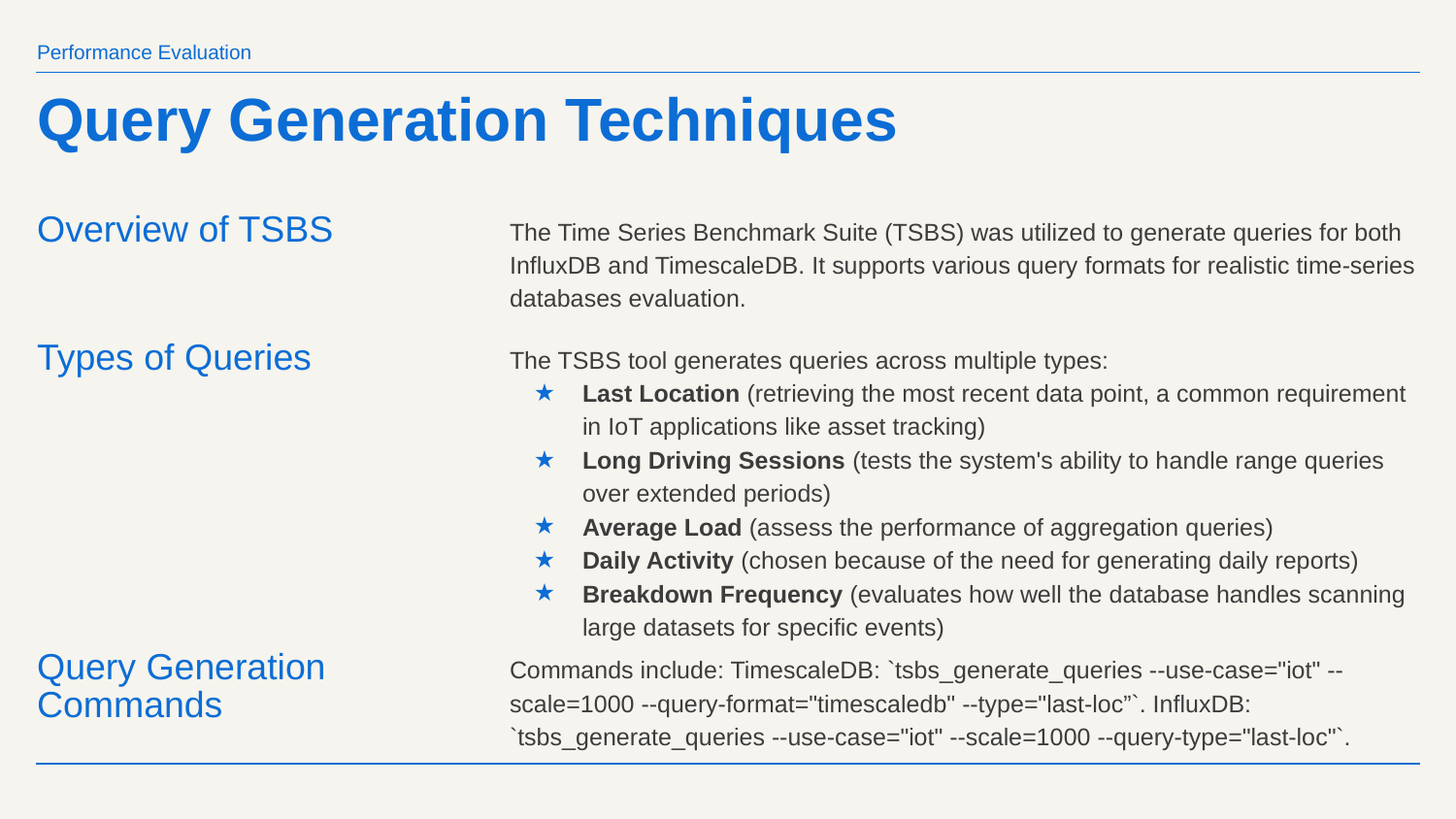

Performance Evaluation
# Query Generation Techniques
The Time Series Benchmark Suite (TSBS) was utilized to generate queries for both InfluxDB and TimescaleDB. It supports various query formats for realistic time-series databases evaluation.
Overview of TSBS
The TSBS tool generates queries across multiple types:
Last Location (retrieving the most recent data point, a common requirement in IoT applications like asset tracking)
Long Driving Sessions (tests the system's ability to handle range queries over extended periods)
Average Load (assess the performance of aggregation queries)
Daily Activity (chosen because of the need for generating daily reports)
Breakdown Frequency (evaluates how well the database handles scanning large datasets for specific events)
Types of Queries
Commands include: TimescaleDB: `tsbs_generate_queries --use-case="iot" --scale=1000 --query-format="timescaledb" --type="last-loc”`. InfluxDB: `tsbs_generate_queries --use-case="iot" --scale=1000 --query-type="last-loc"`.
Query Generation Commands